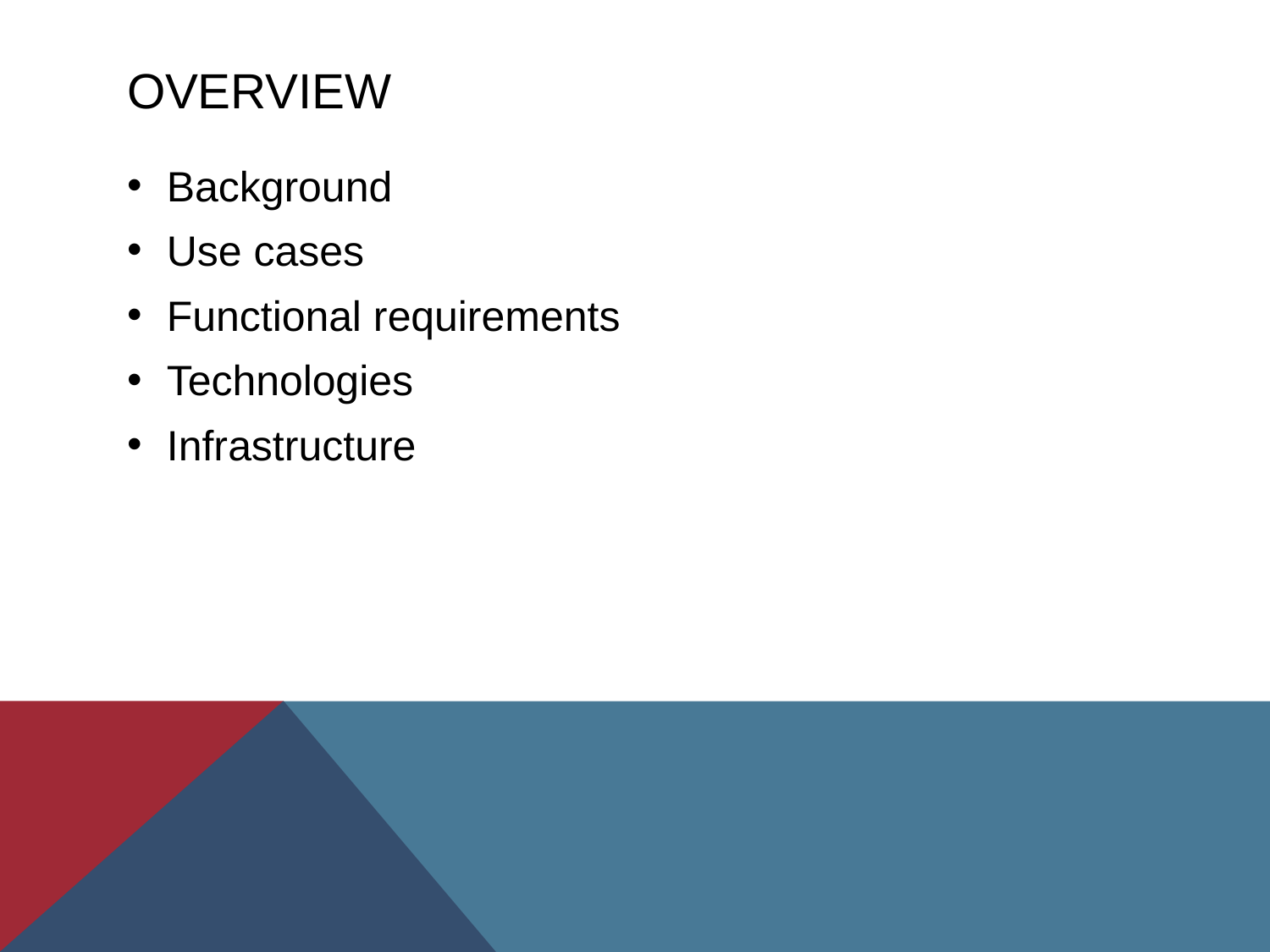

# overview
Background
Use cases
Functional requirements
Technologies
Infrastructure